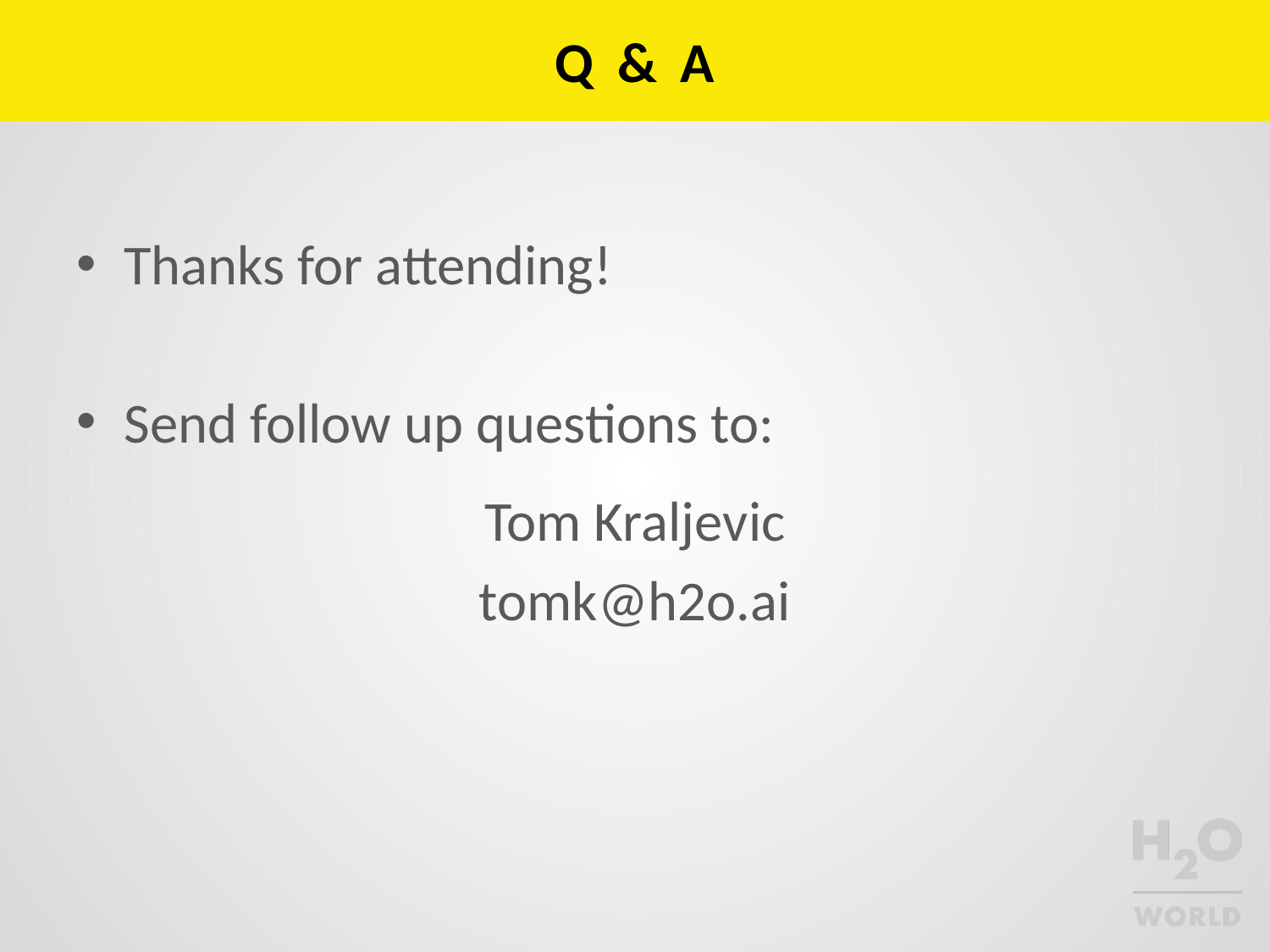

# Q & A
Thanks for attending!

Send follow up questions to:

Tom Kraljevic
tomk@h2o.ai